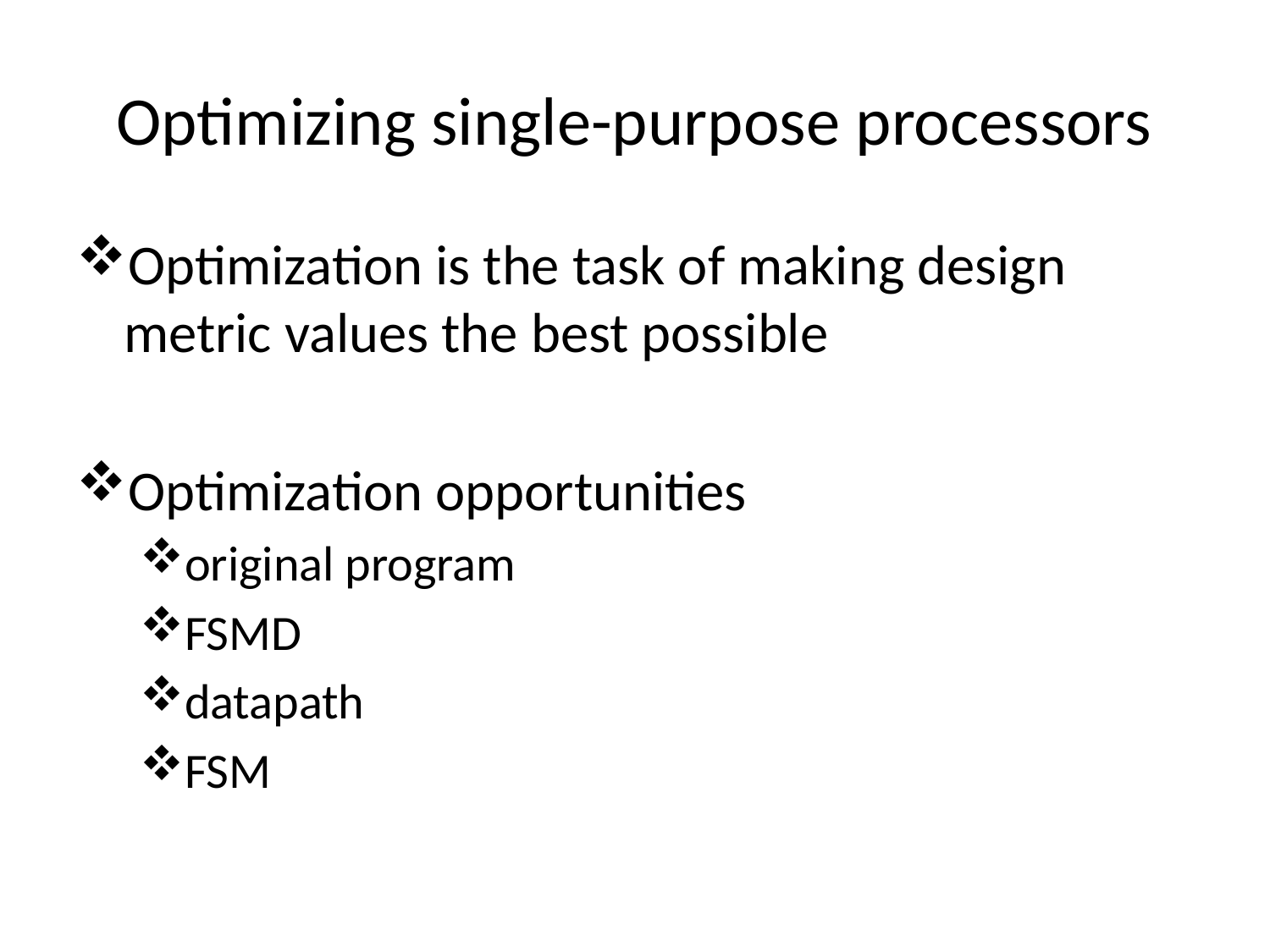

# Optimizing single-purpose processors
Optimization is the task of making design metric values the best possible

Optimization opportunities
original program
FSMD
datapath
FSM